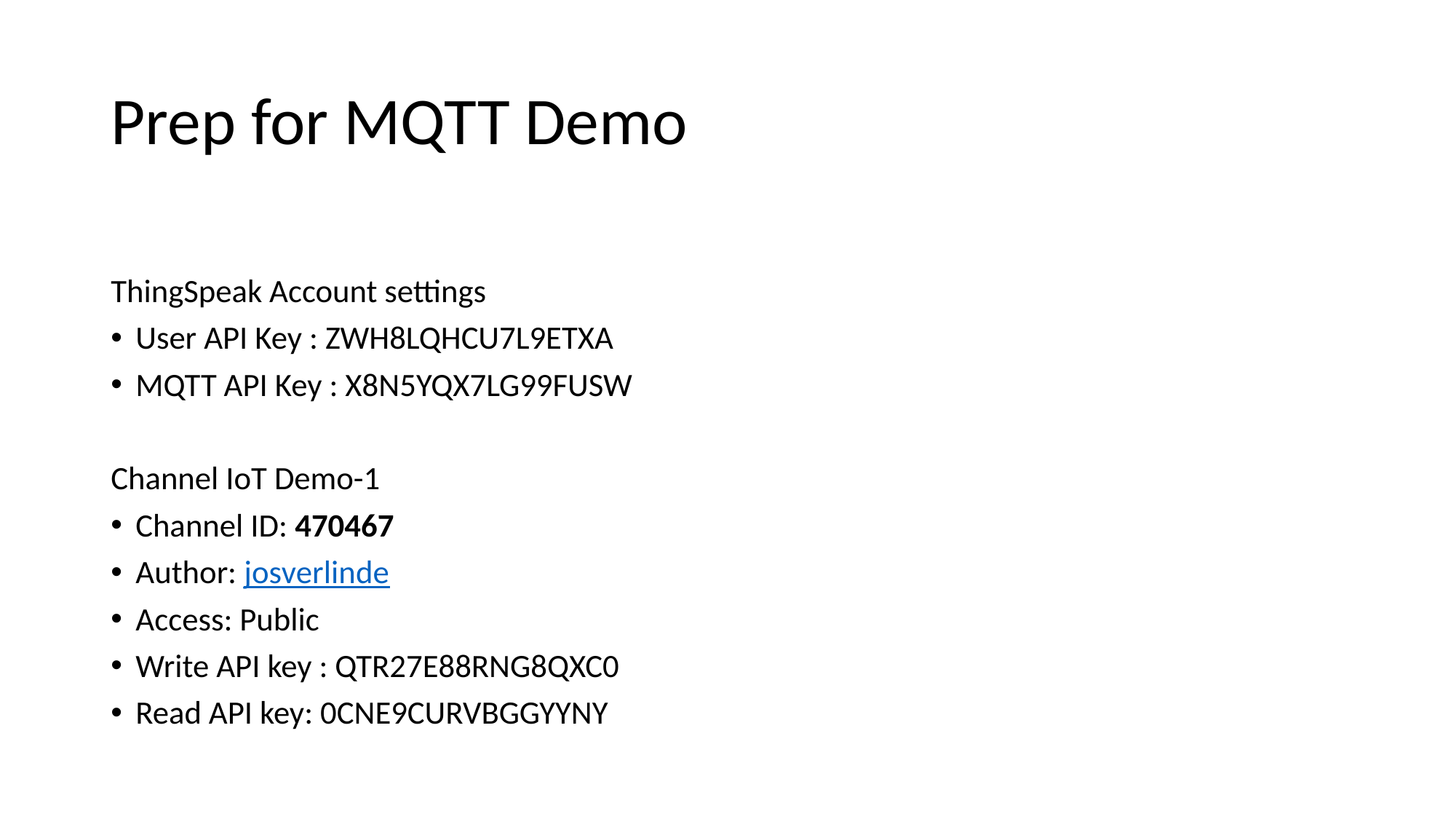

# Prep for MQTT Demo

ThingSpeak Account settings
User API Key : ZWH8LQHCU7L9ETXA
MQTT API Key : X8N5YQX7LG99FUSW

Channel IoT Demo-1
Channel ID: 470467
Author: josverlinde
Access: Public
Write API key : QTR27E88RNG8QXC0
Read API key: 0CNE9CURVBGGYYNY